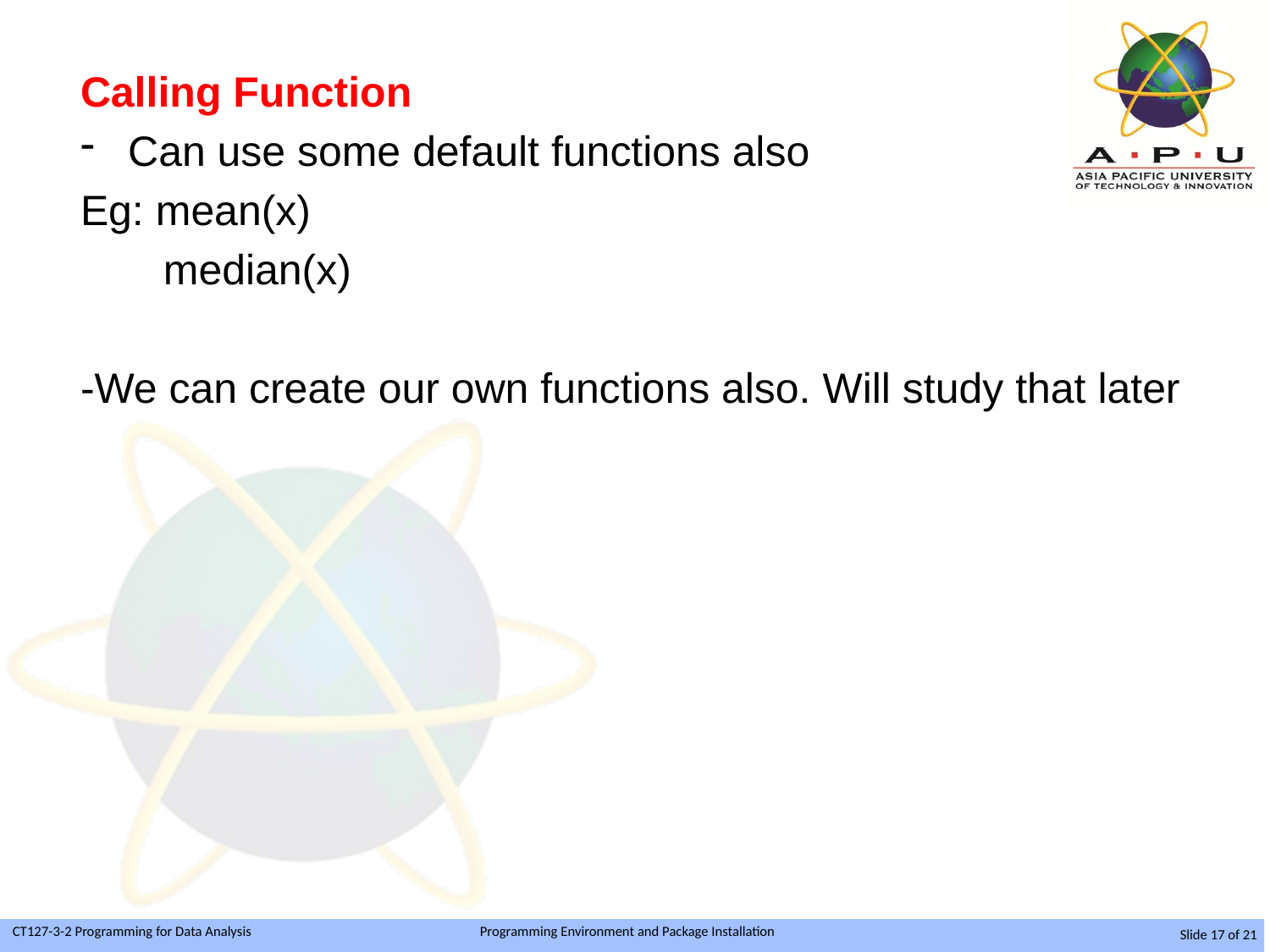

Calling Function
Can use some default functions also
Eg: mean(x)
       median(x)

-We can create our own functions also. Will study that later

Slide 17 of 21